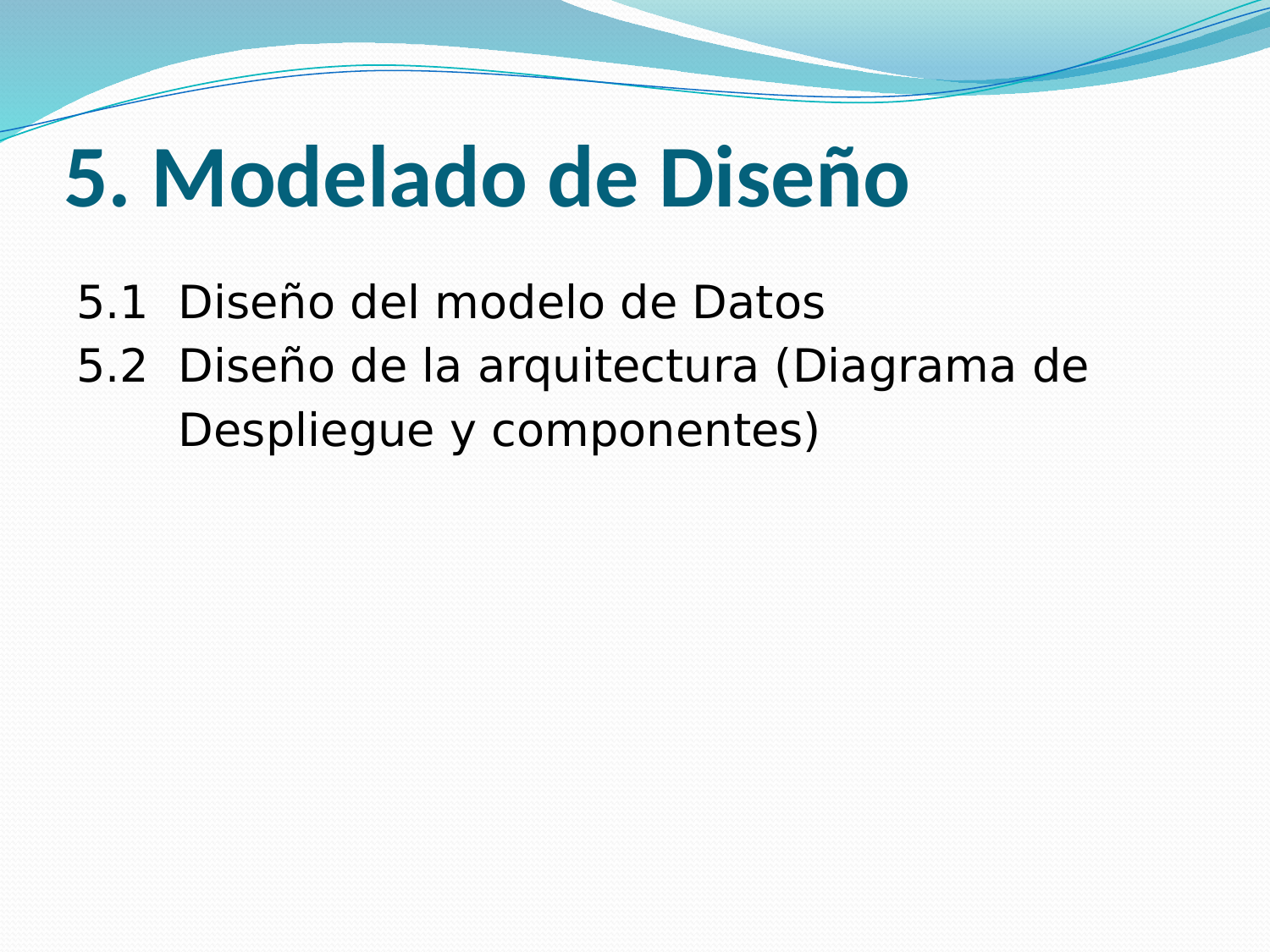

# 5. Modelado de Diseño
5.1  Diseño del modelo de Datos
5.2  Diseño de la arquitectura (Diagrama de
       Despliegue y componentes)